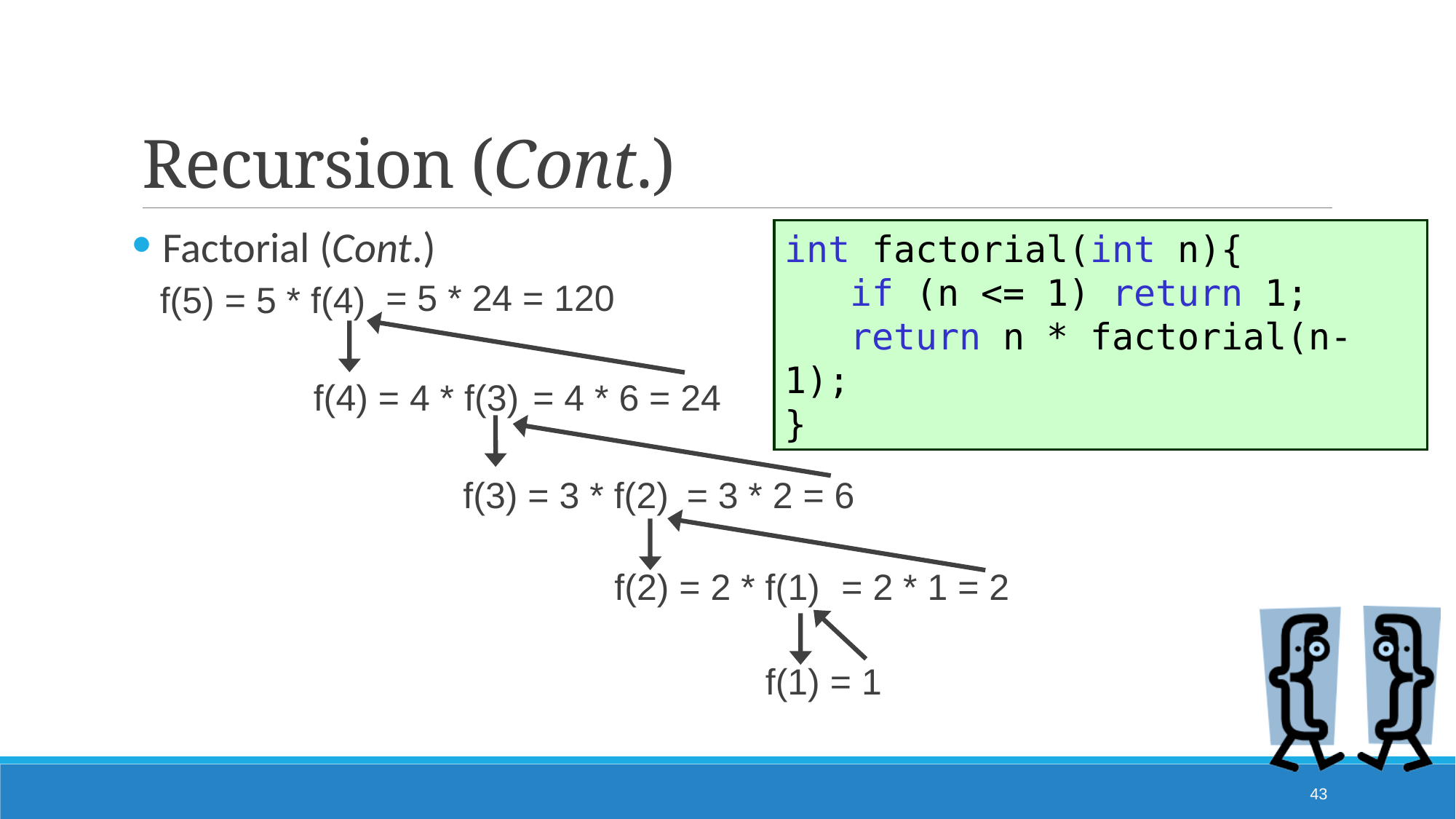

# Recursion (Cont.)
Factorial (Cont.)

int factorial(int n){
   if (n <= 1) return 1;
   return n * factorial(n-1);
}
= 5 * 24 = 120
f(5) = 5 * f(4)

f(4) = 4 * f(3)
= 4 * 6 = 24

f(3) = 3 * f(2)
= 3 * 2 = 6

f(2) = 2 * f(1)
= 2 * 1 = 2

f(1) = 1
43